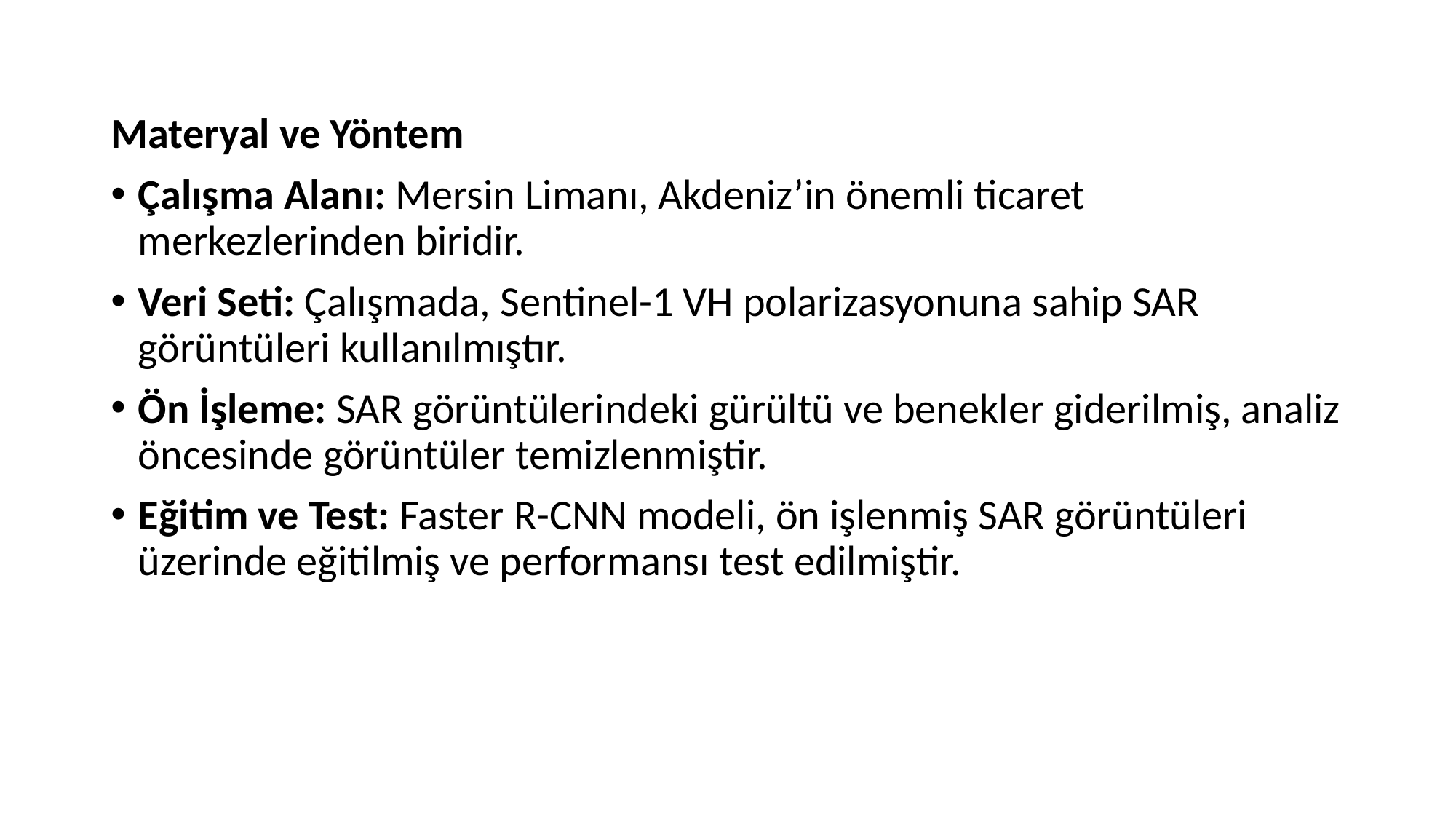

Materyal ve Yöntem
Çalışma Alanı: Mersin Limanı, Akdeniz’in önemli ticaret merkezlerinden biridir.
Veri Seti: Çalışmada, Sentinel-1 VH polarizasyonuna sahip SAR görüntüleri kullanılmıştır.
Ön İşleme: SAR görüntülerindeki gürültü ve benekler giderilmiş, analiz öncesinde görüntüler temizlenmiştir.
Eğitim ve Test: Faster R-CNN modeli, ön işlenmiş SAR görüntüleri üzerinde eğitilmiş ve performansı test edilmiştir.